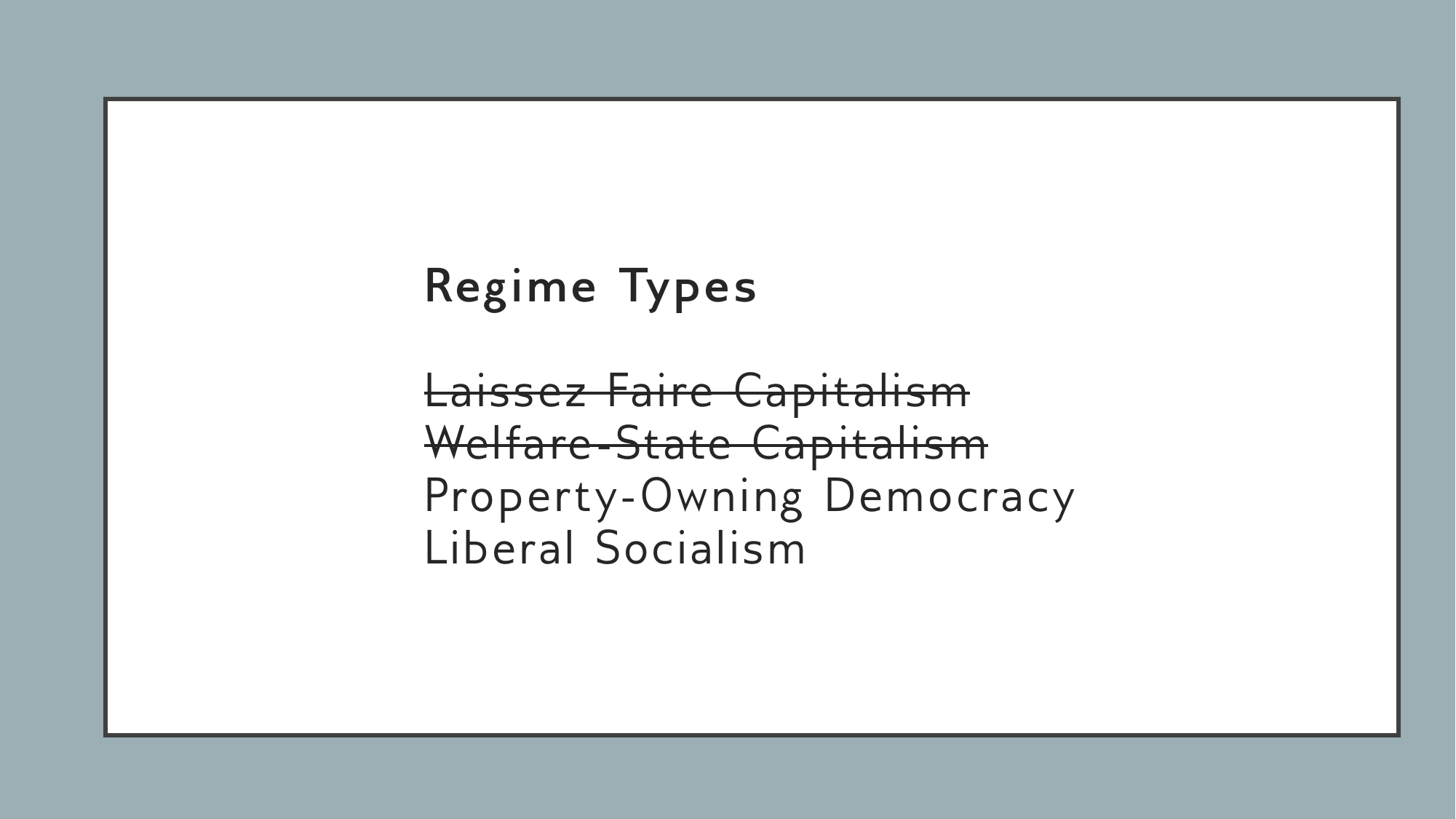

# Regime Types Laissez Faire Capitalism Welfare-State Capitalism Property-Owning Democracy Liberal Socialism